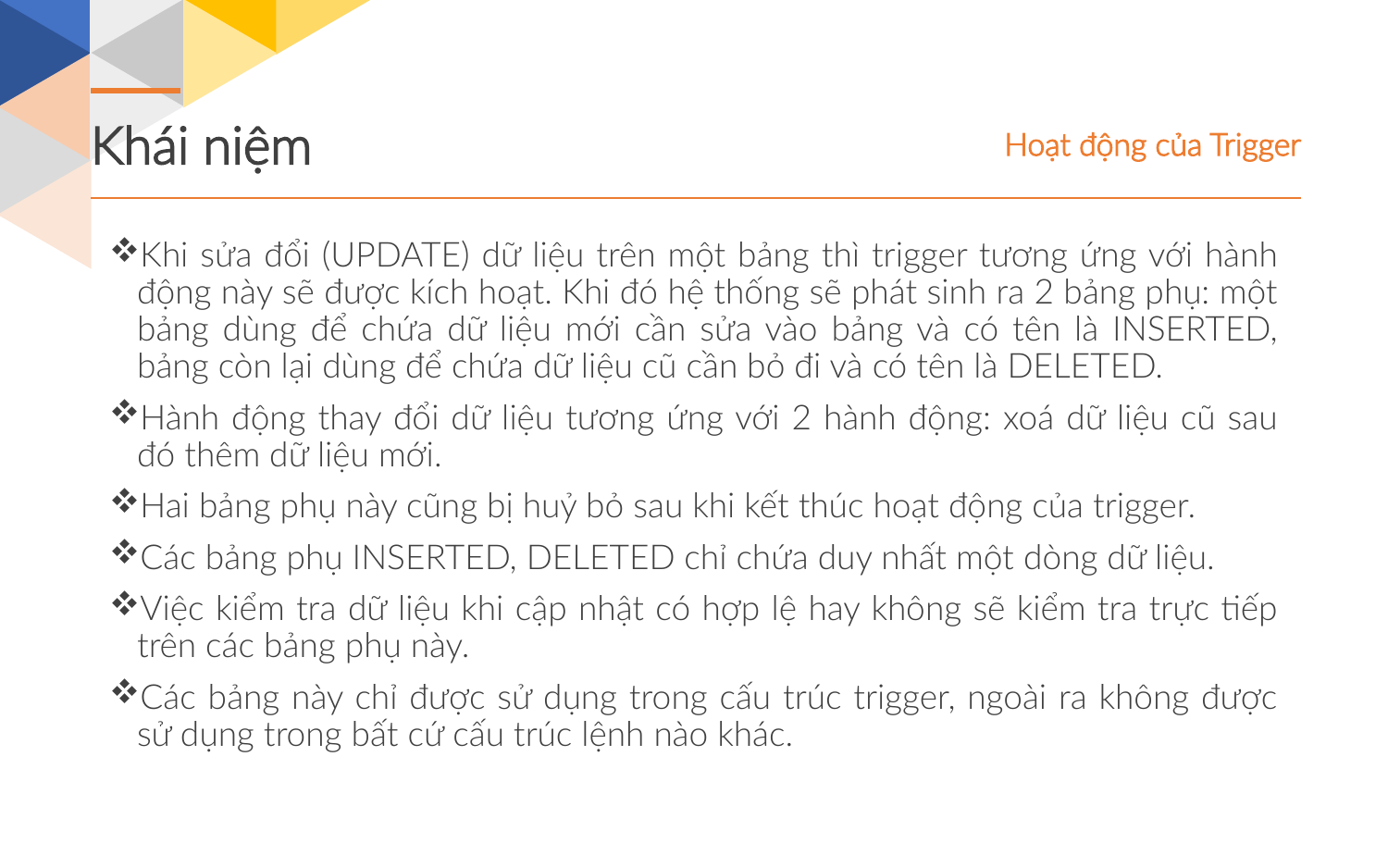

Khái niệm
Hoạt động của Trigger
Khi sửa đổi (UPDATE) dữ liệu trên một bảng thì trigger tương ứng với hành động này sẽ được kích hoạt. Khi đó hệ thống sẽ phát sinh ra 2 bảng phụ: một bảng dùng để chứa dữ liệu mới cần sửa vào bảng và có tên là INSERTED, bảng còn lại dùng để chứa dữ liệu cũ cần bỏ đi và có tên là DELETED.
Hành động thay đổi dữ liệu tương ứng với 2 hành động: xoá dữ liệu cũ sau đó thêm dữ liệu mới.
Hai bảng phụ này cũng bị huỷ bỏ sau khi kết thúc hoạt động của trigger.
Các bảng phụ INSERTED, DELETED chỉ chứa duy nhất một dòng dữ liệu.
Việc kiểm tra dữ liệu khi cập nhật có hợp lệ hay không sẽ kiểm tra trực tiếp trên các bảng phụ này.
Các bảng này chỉ được sử dụng trong cấu trúc trigger, ngoài ra không được sử dụng trong bất cứ cấu trúc lệnh nào khác.